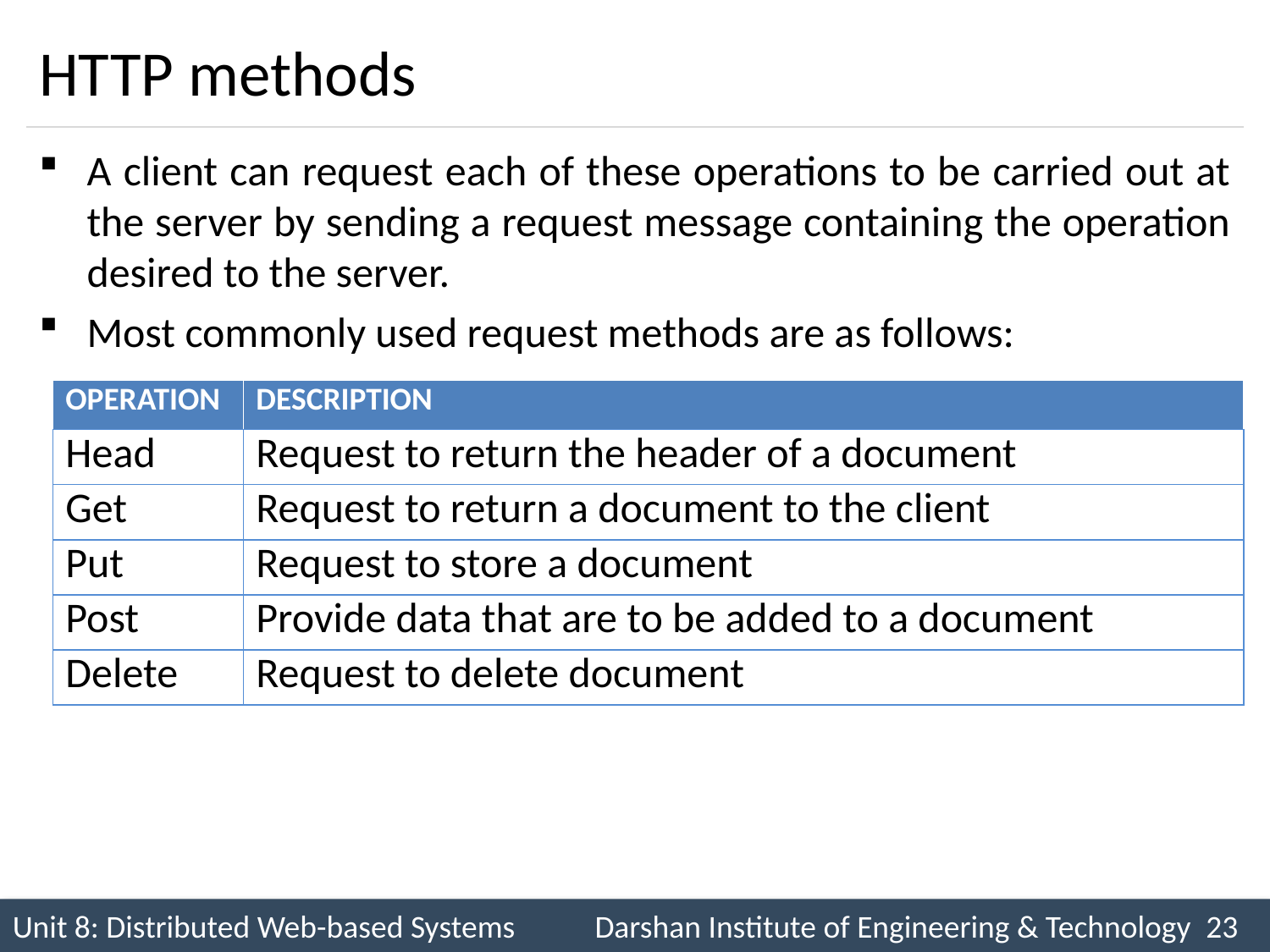

# HTTP methods
A client can request each of these operations to be carried out at the server by sending a request message containing the operation desired to the server.
Most commonly used request methods are as follows:
| OPERATION | DESCRIPTION |
| --- | --- |
| Head | Request to return the header of a document |
| --- | --- |
| Get | Request to return a document to the client |
| Put | Request to store a document |
| Post | Provide data that are to be added to a document |
| Delete | Request to delete document |